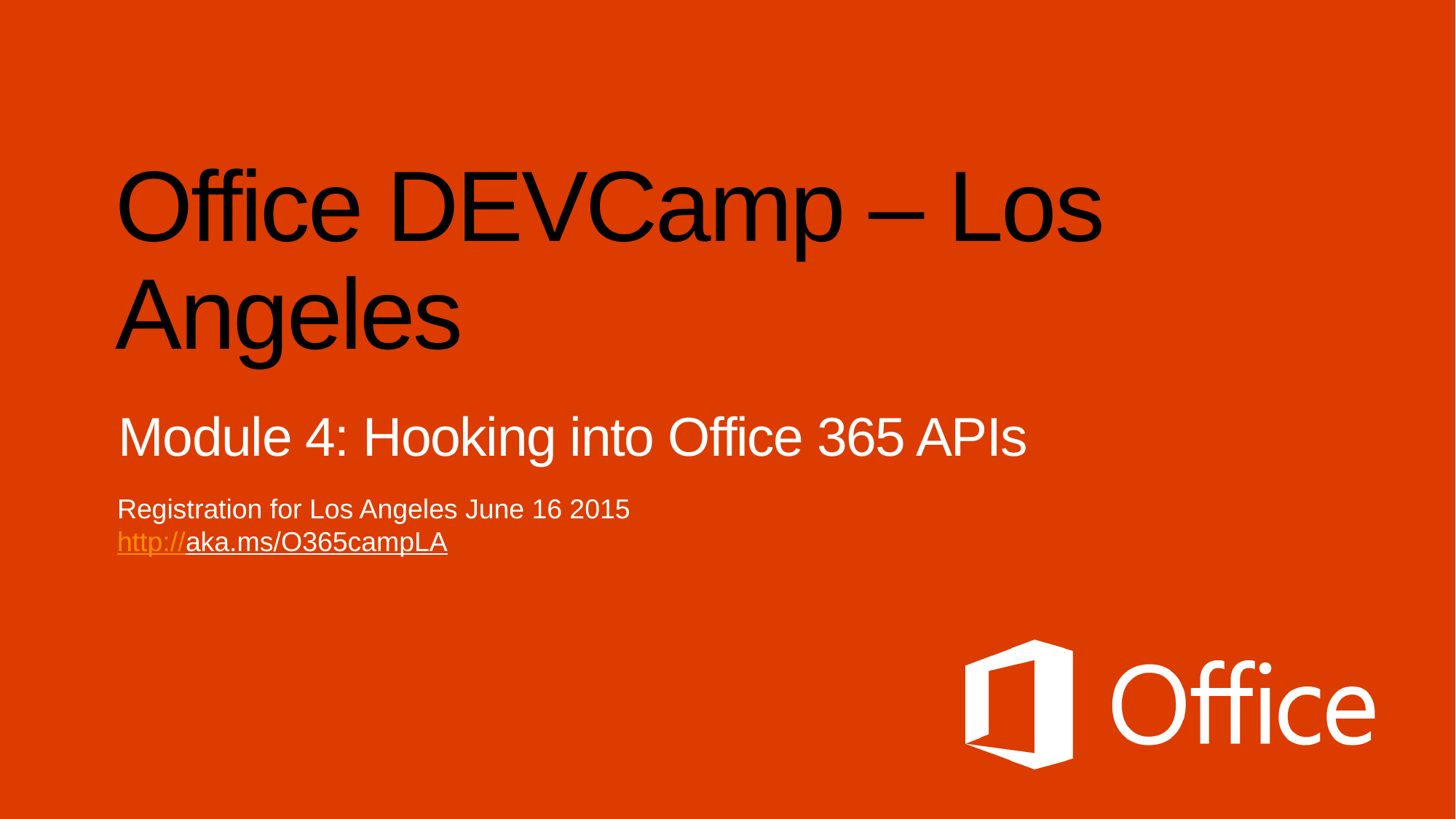

# Office DEVCamp – Los Angeles
Module 4: Hooking into Office 365 APIs

Registration for Los Angeles June 16 2015
http://aka.ms/O365campLA